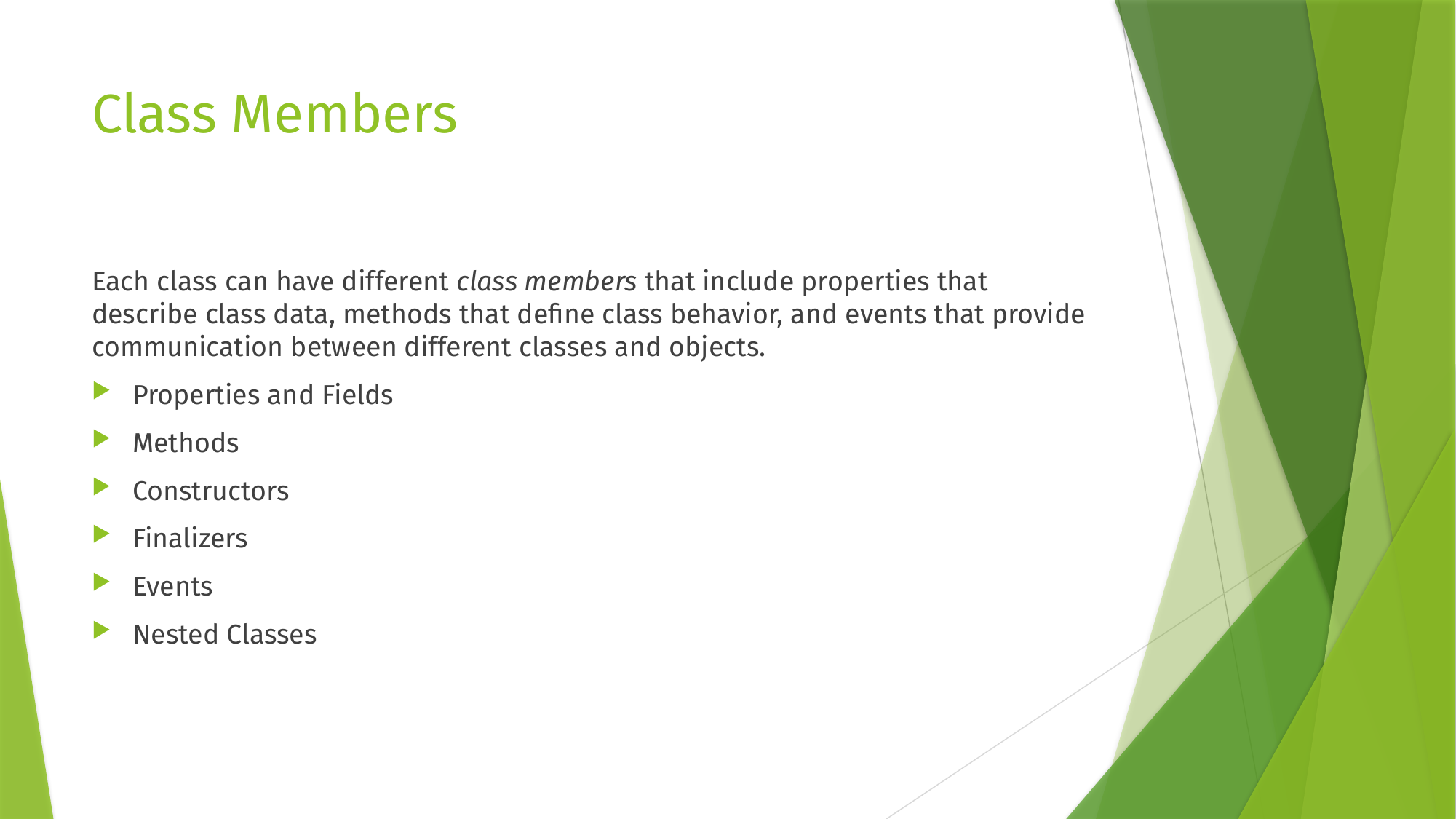

# Class Members
Each class can have different class members that include properties that describe class data, methods that define class behavior, and events that provide communication between different classes and objects.
Properties and Fields
Methods
Constructors
Finalizers
Events
Nested Classes